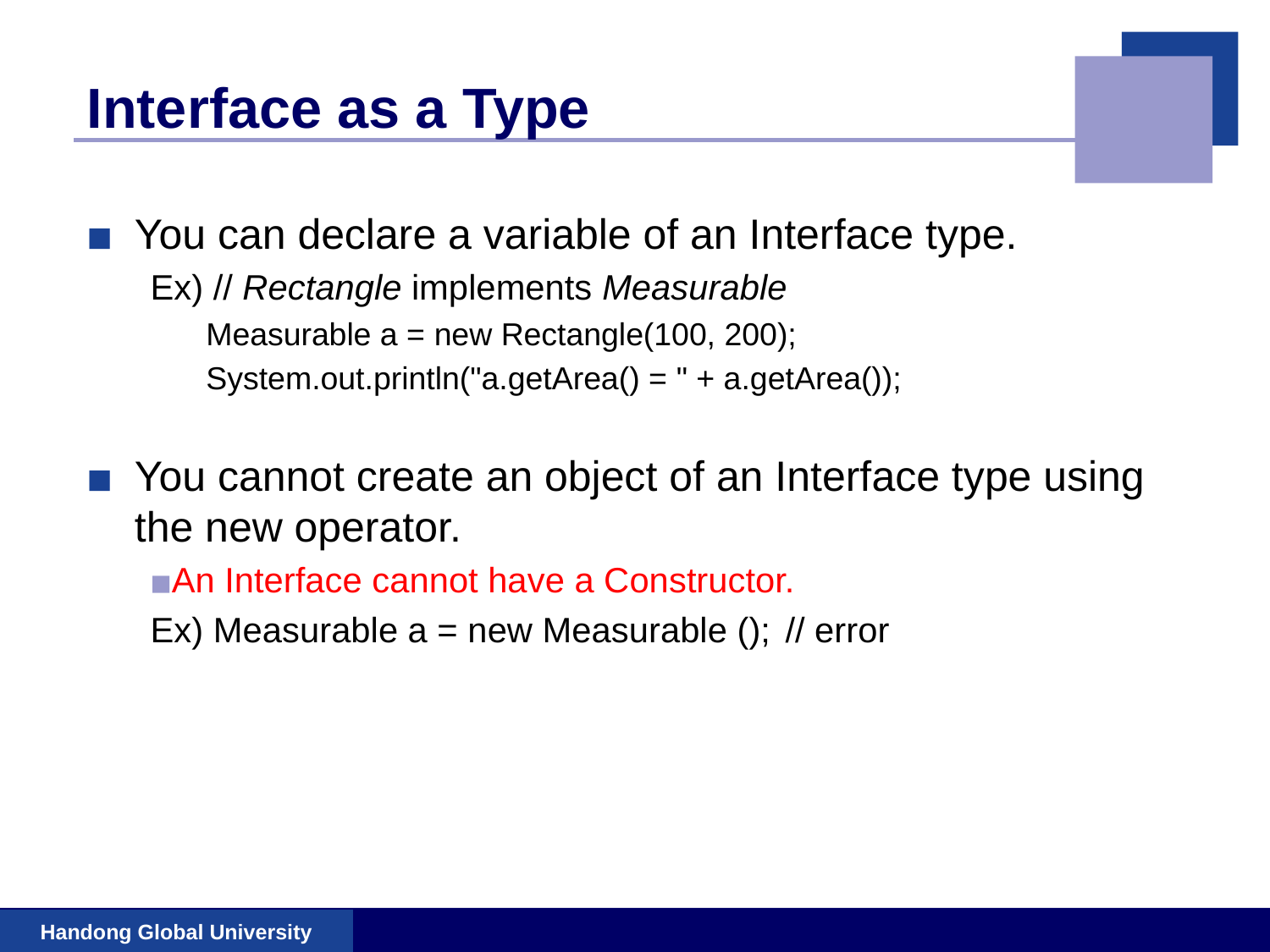

# Interface as a Type
You can declare a variable of an Interface type.
Ex) // Rectangle implements Measurable
Measurable a = new Rectangle(100, 200);
System.out.println("a.getArea() = " + a.getArea());

You cannot create an object of an Interface type using the new operator.
An Interface cannot have a Constructor.
Ex) Measurable a = new Measurable ();	// error